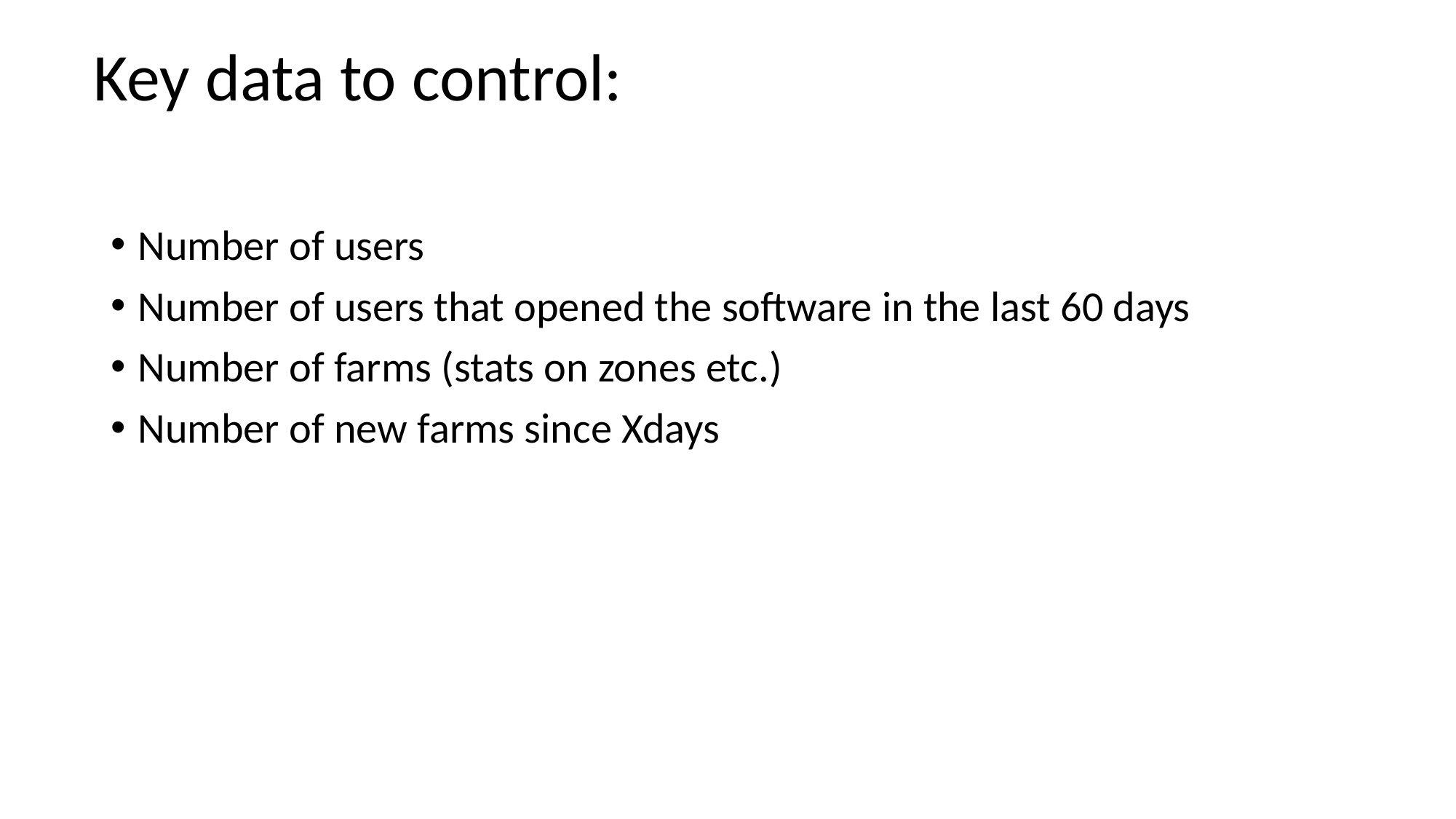

# Key data to control:
Number of users
Number of users that opened the software in the last 60 days
Number of farms (stats on zones etc.)
Number of new farms since Xdays